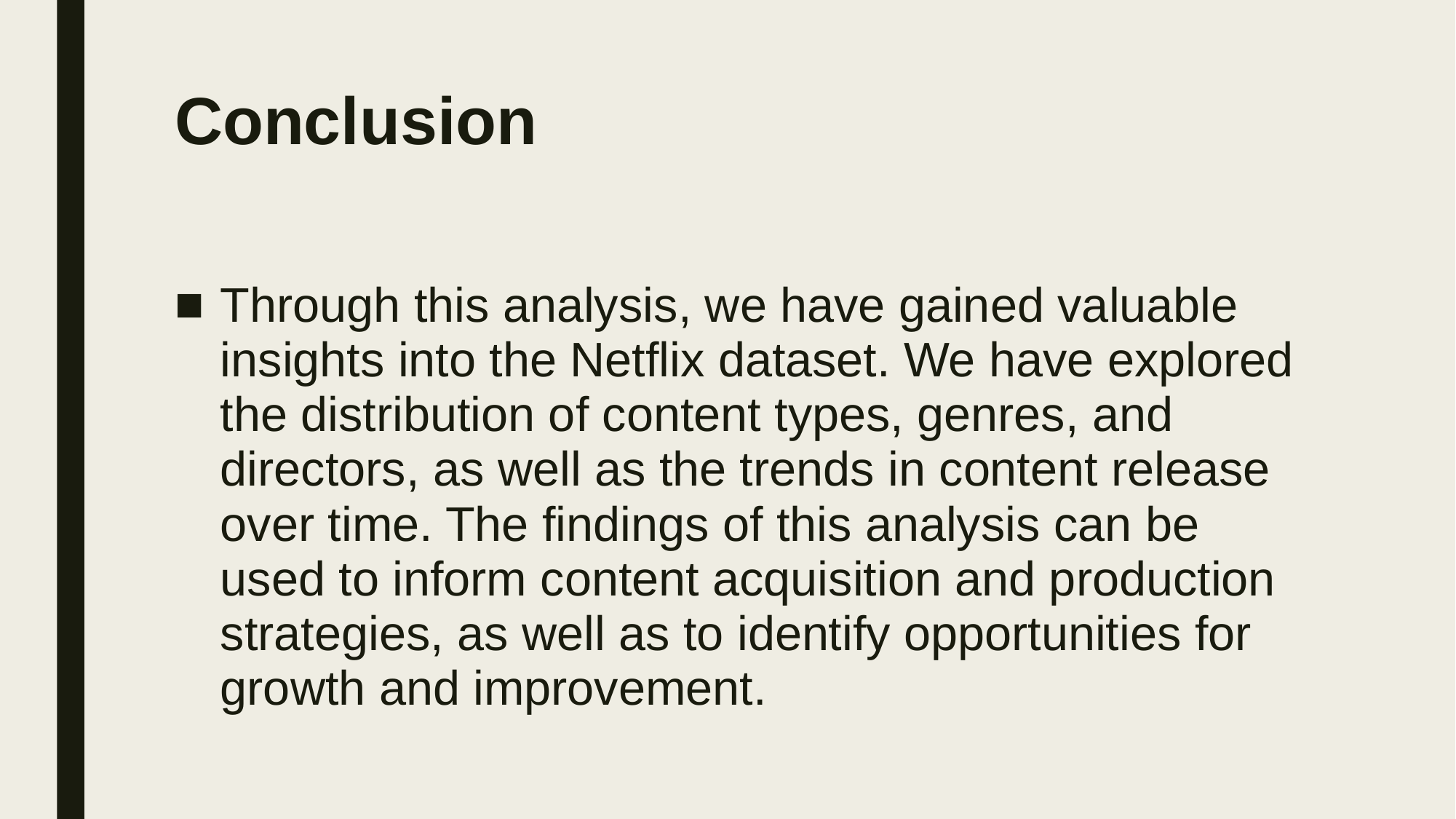

# Conclusion
Through this analysis, we have gained valuable insights into the Netflix dataset. We have explored the distribution of content types, genres, and directors, as well as the trends in content release over time. The findings of this analysis can be used to inform content acquisition and production strategies, as well as to identify opportunities for growth and improvement.